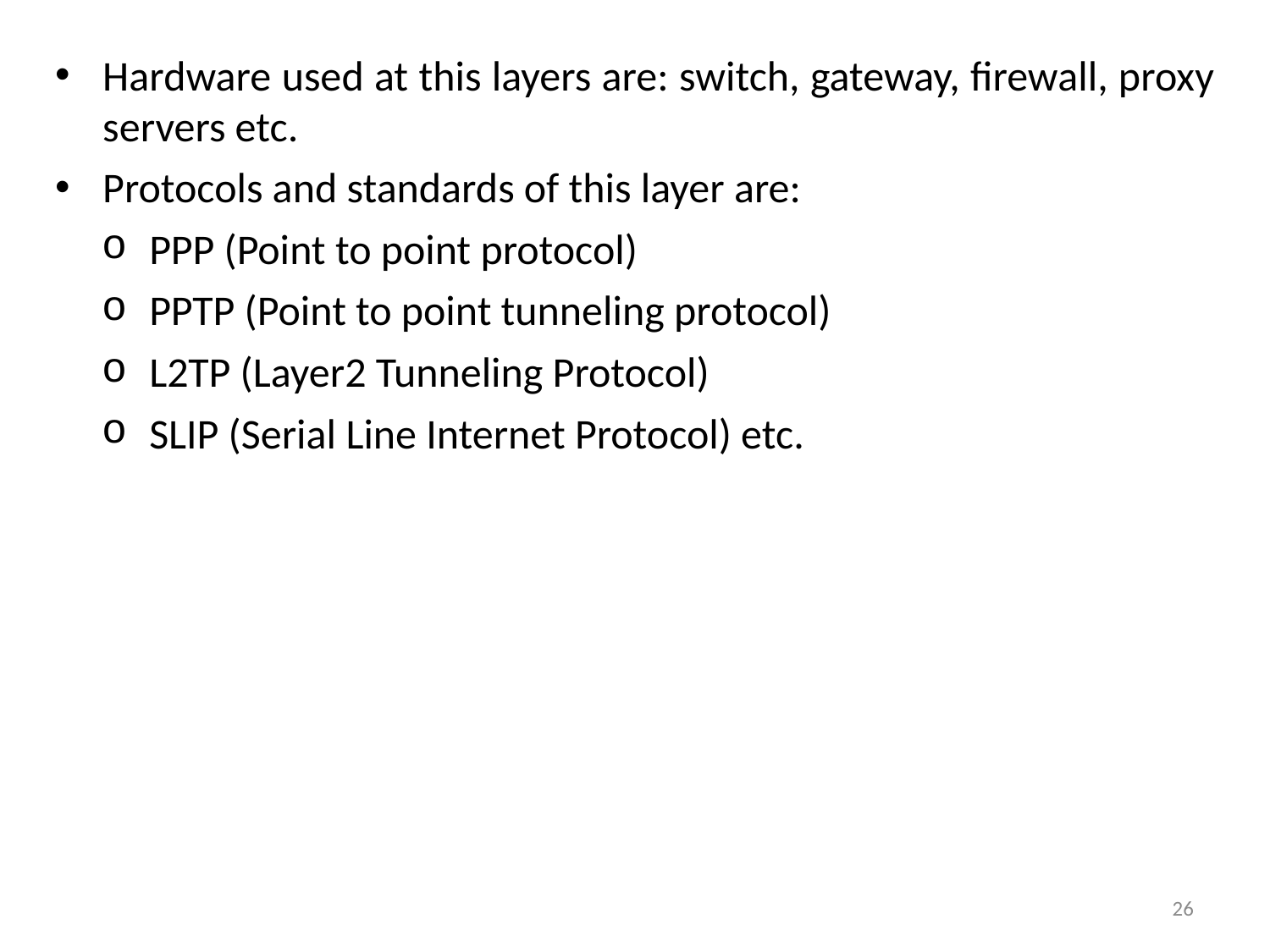

Hardware used at this layers are: switch, gateway, firewall, proxy servers etc.
Protocols and standards of this layer are:
PPP (Point to point protocol)
PPTP (Point to point tunneling protocol)
L2TP (Layer2 Tunneling Protocol)
SLIP (Serial Line Internet Protocol) etc.

26